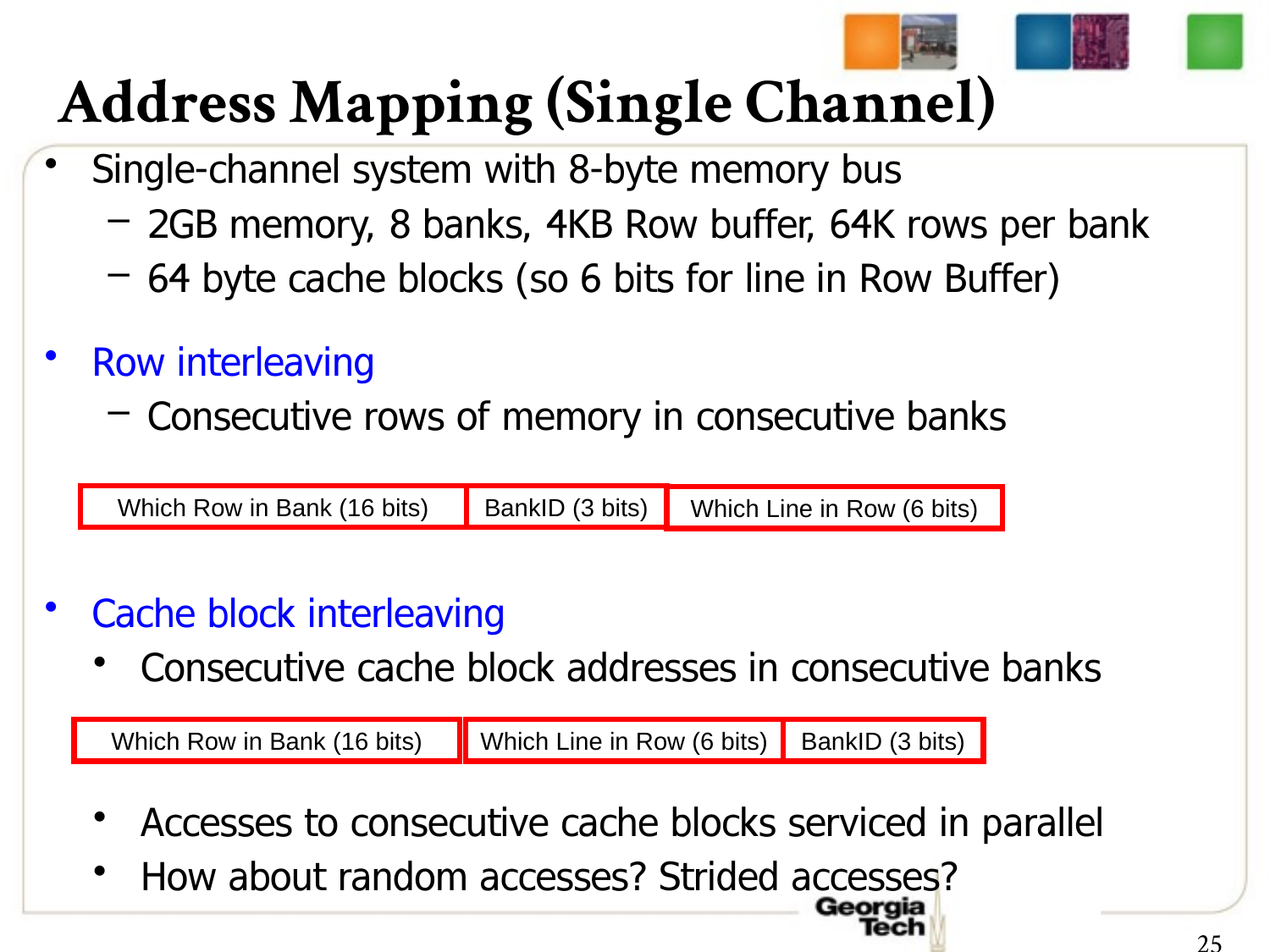

# Address Mapping (Single Channel)
Single-channel system with 8-byte memory bus
2GB memory, 8 banks, 4KB Row buffer, 64K rows per bank
64 byte cache blocks (so 6 bits for line in Row Buffer)

Row interleaving
Consecutive rows of memory in consecutive banks

Cache block interleaving
Consecutive cache block addresses in consecutive banks

Accesses to consecutive cache blocks serviced in parallel
How about random accesses? Strided accesses?

BankID (3 bits)
Which Row in Bank (16 bits)
Which Line in Row (6 bits)
Which Row in Bank (16 bits)
BankID (3 bits)
Which Line in Row (6 bits)
25